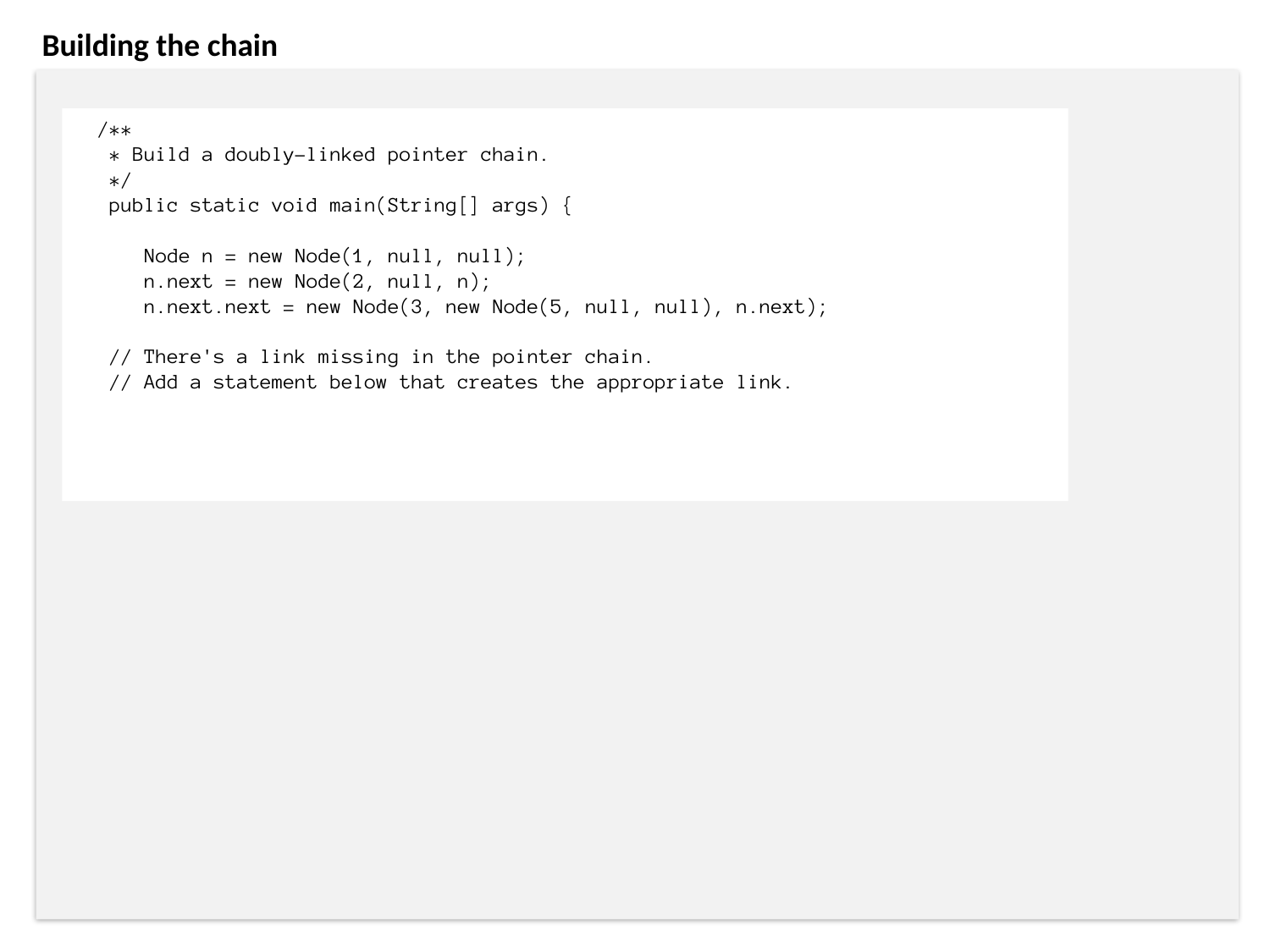

Building the chain
  /**
   * Build a doubly-linked pointer chain.
   */
   public static void main(String[] args) {

      Node n = new Node(1, null, null);
      n.next = new Node(2, null, n);
      n.next.next = new Node(3, new Node(5, null, null), n.next);

   // There's a link missing in the pointer chain.
   // Add a statement below that creates the appropriate link.